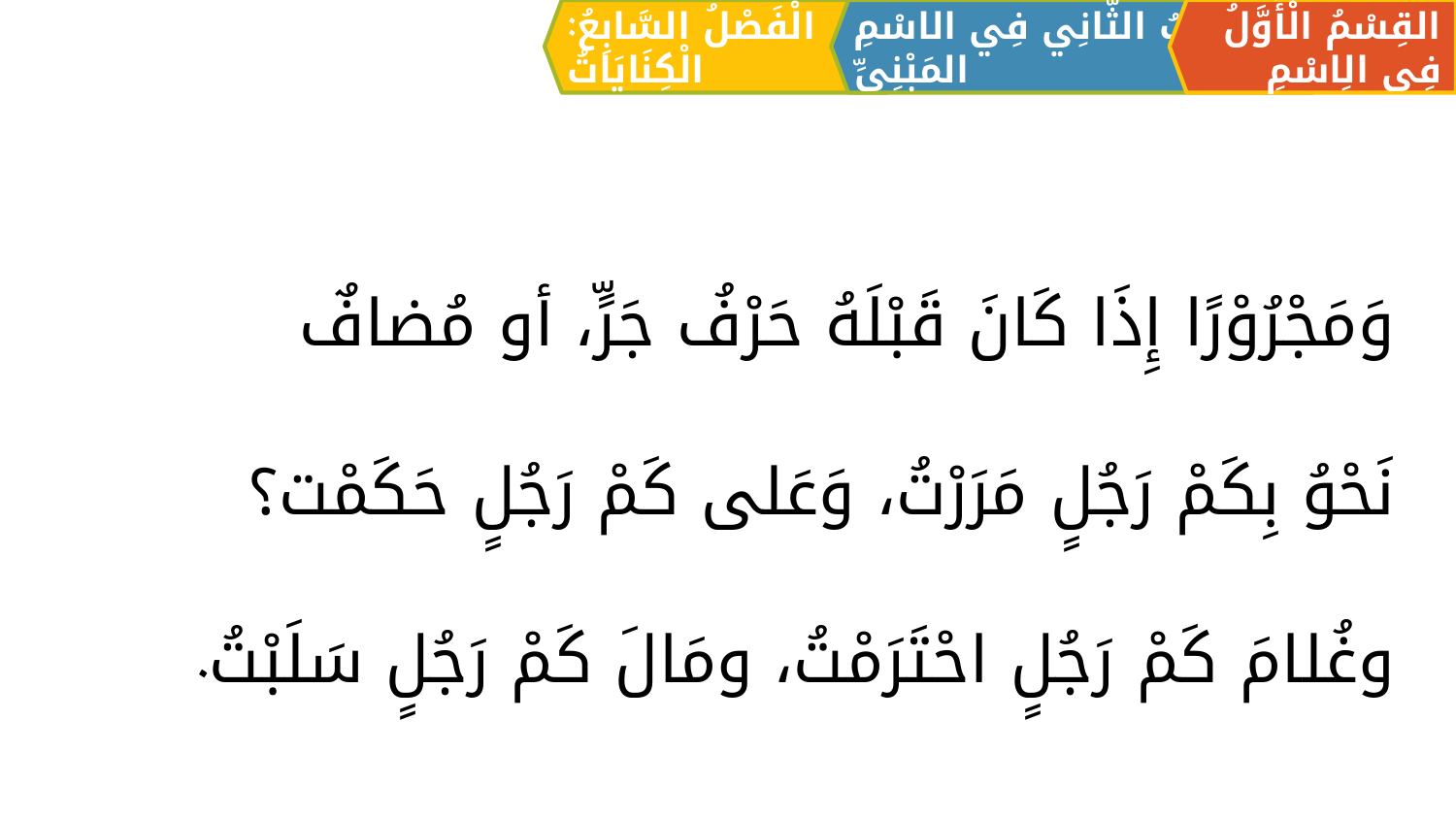

الْفَصْلُ السَّابِعُ: الْكِنَايَاتُ
القِسْمُ الْأَوَّلُ فِي الِاسْمِ
اَلبَابُ الثَّانِي فِي الاسْمِ المَبْنِيِّ
وَمَجْرُوْرًا إِذَا كَانَ قَبْلَهُ حَرْفُ جَرٍّ، أو مُضافٌ
	نَحْوُ بِكَمْ رَجُلٍ مَرَرْتُ، وَعَلى كَمْ رَجُلٍ حَكَمْت؟
	وغُلامَ كَمْ رَجُلٍ احْتَرَمْتُ، ومَالَ كَمْ رَجُلٍ سَلَبْتُ.